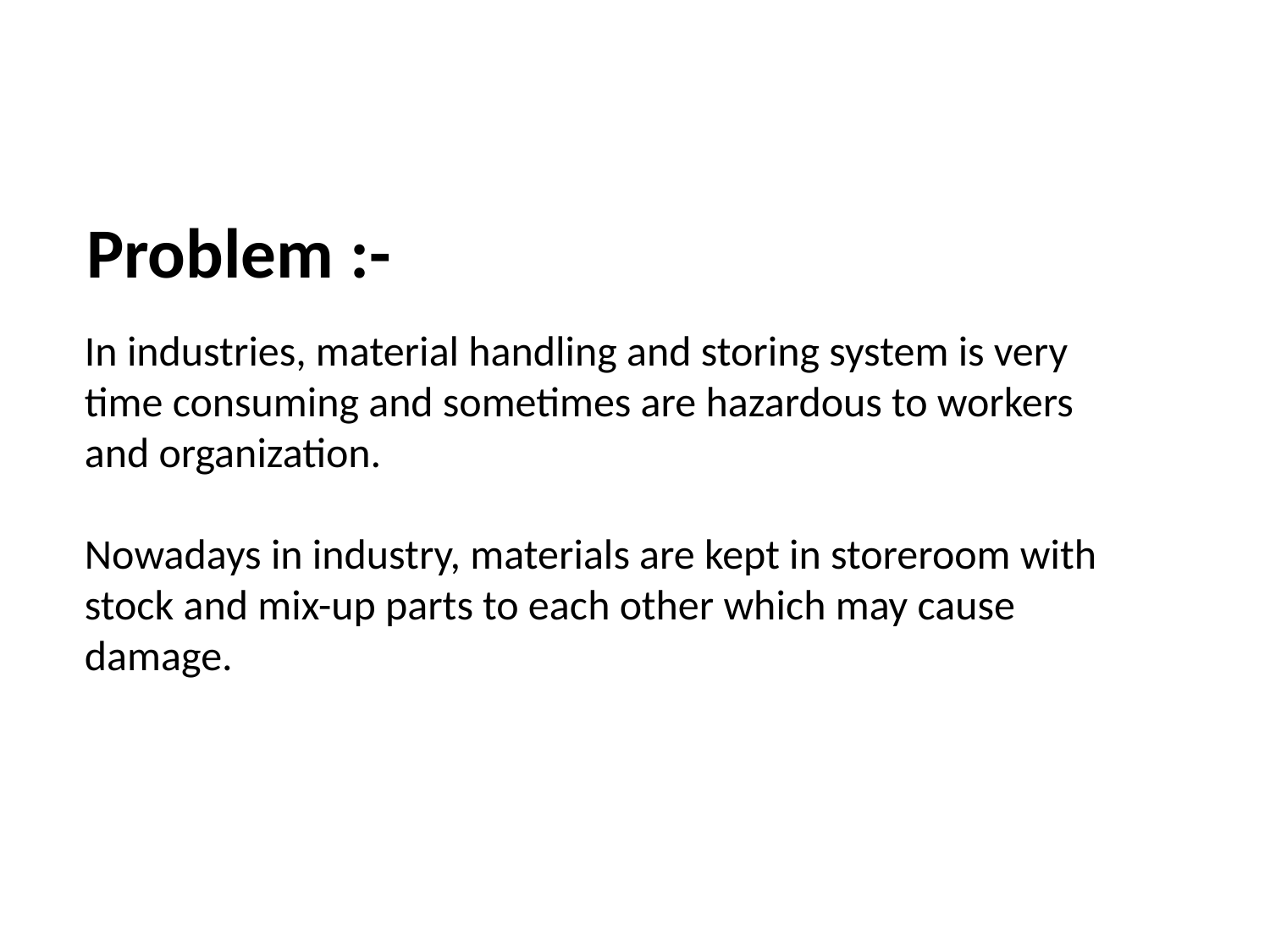

Problem :-
In industries, material handling and storing system is very time consuming and sometimes are hazardous to workers and organization.

Nowadays in industry, materials are kept in storeroom with stock and mix-up parts to each other which may cause damage.